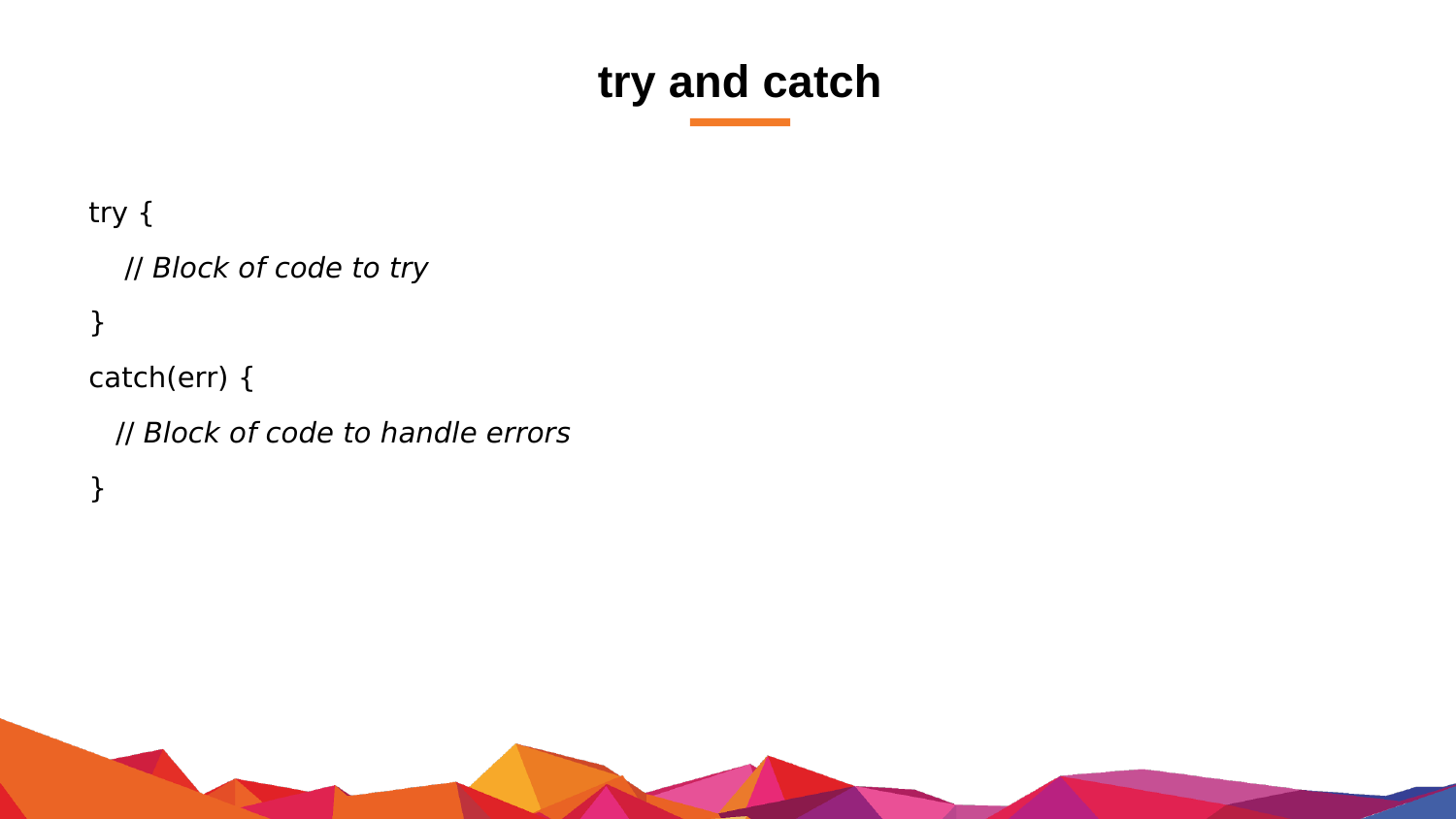

# try and catch
try {
    // Block of code to try
}
catch(err) {
   // Block of code to handle errors
}